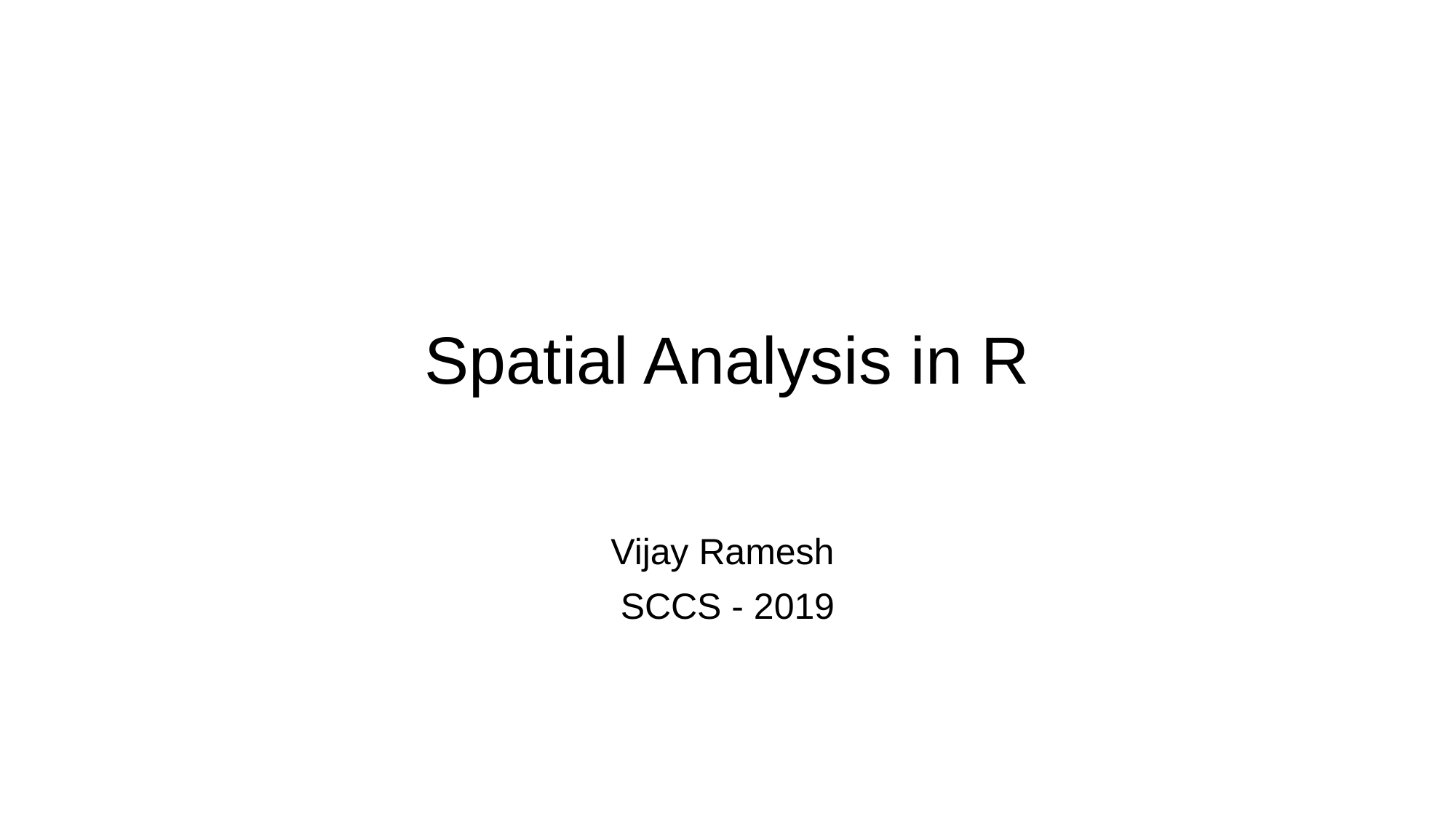

# Spatial Analysis in R
Vijay Ramesh
SCCS - 2019